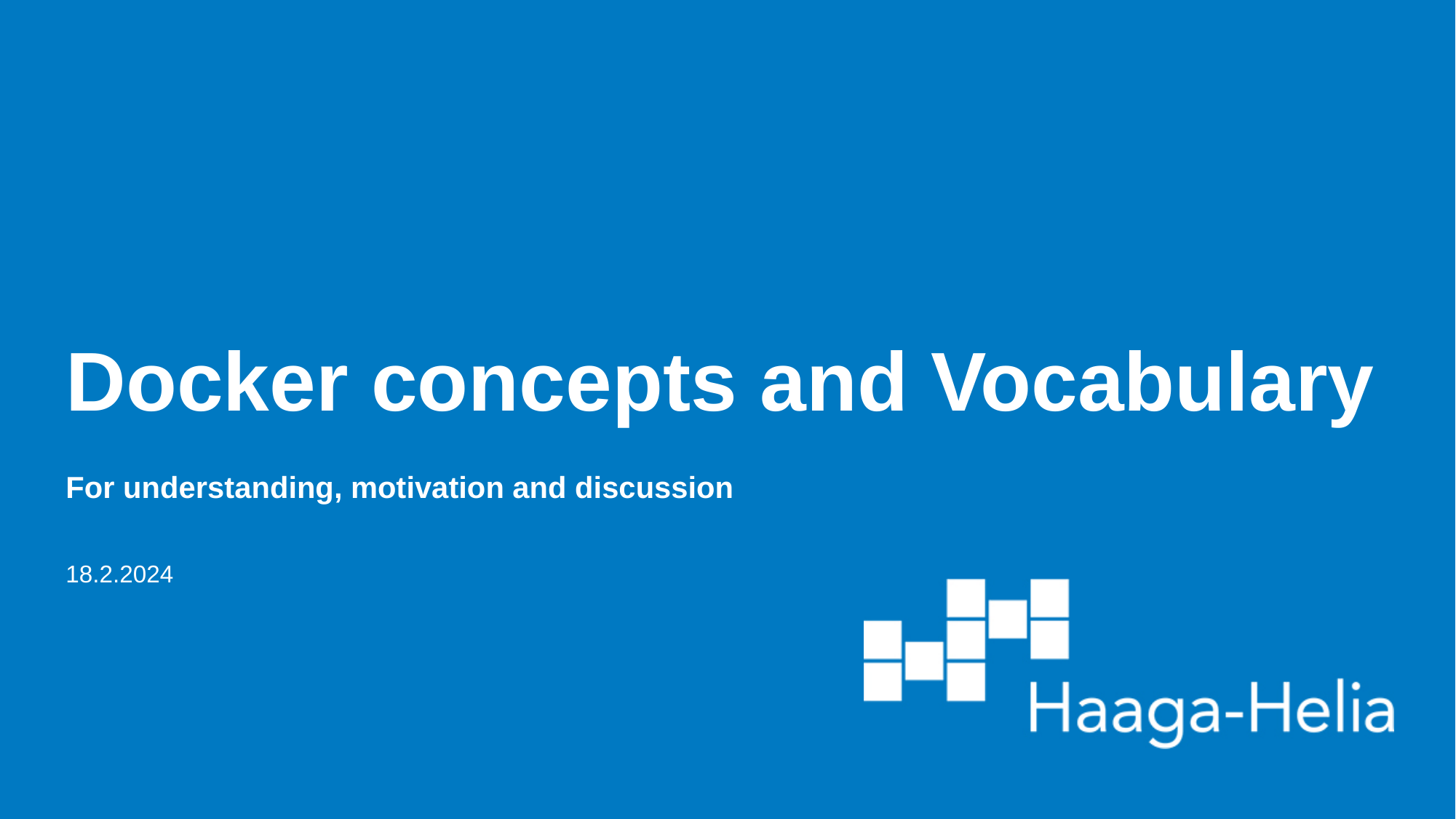

# Docker concepts and Vocabulary
For understanding, motivation and discussion
18.2.2024